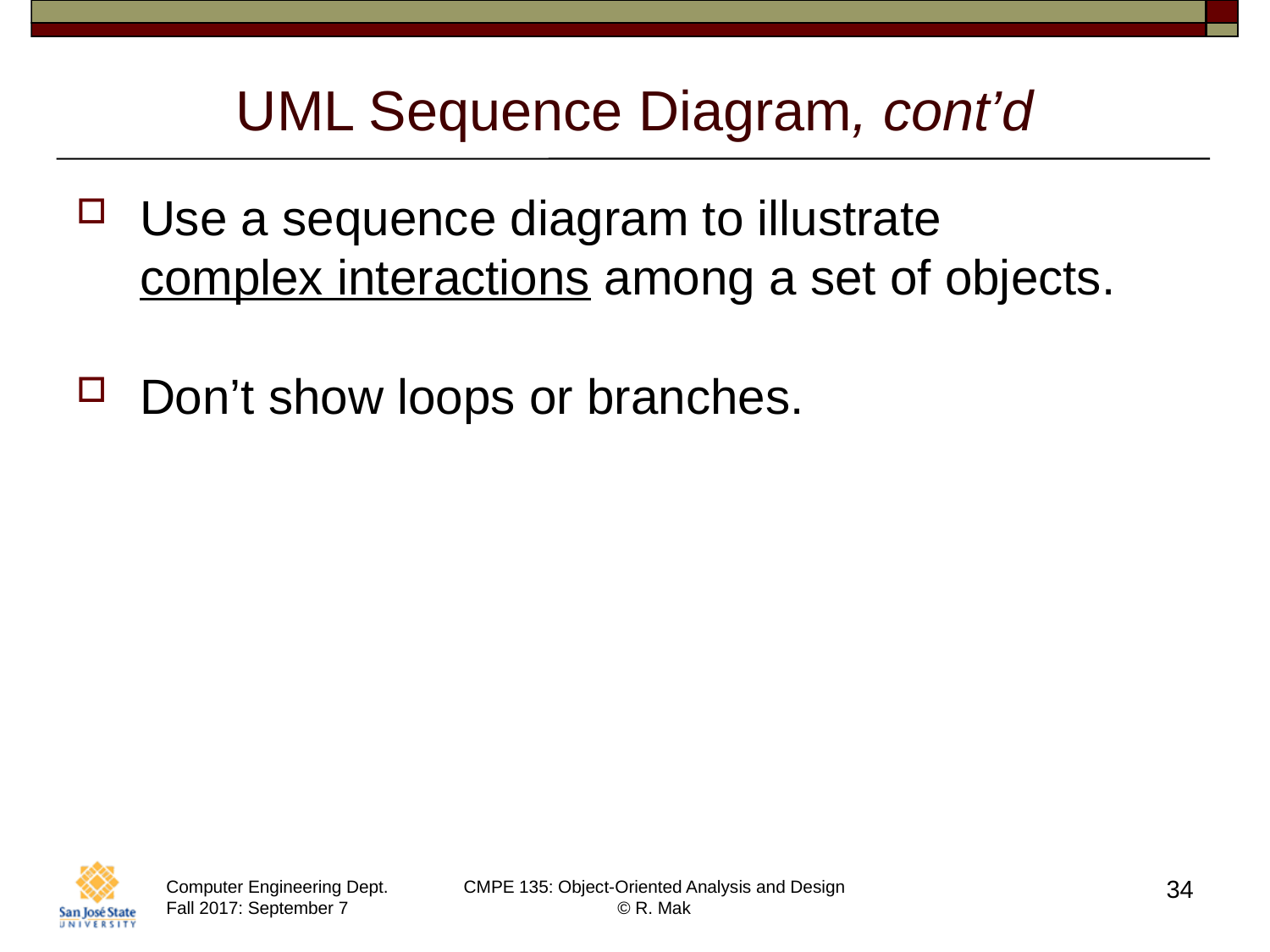

Use a sequence diagram to illustrate
complex interactions among a set of objects.

Don’t show loops or branches.
UML Sequence Diagram, cont’d
34